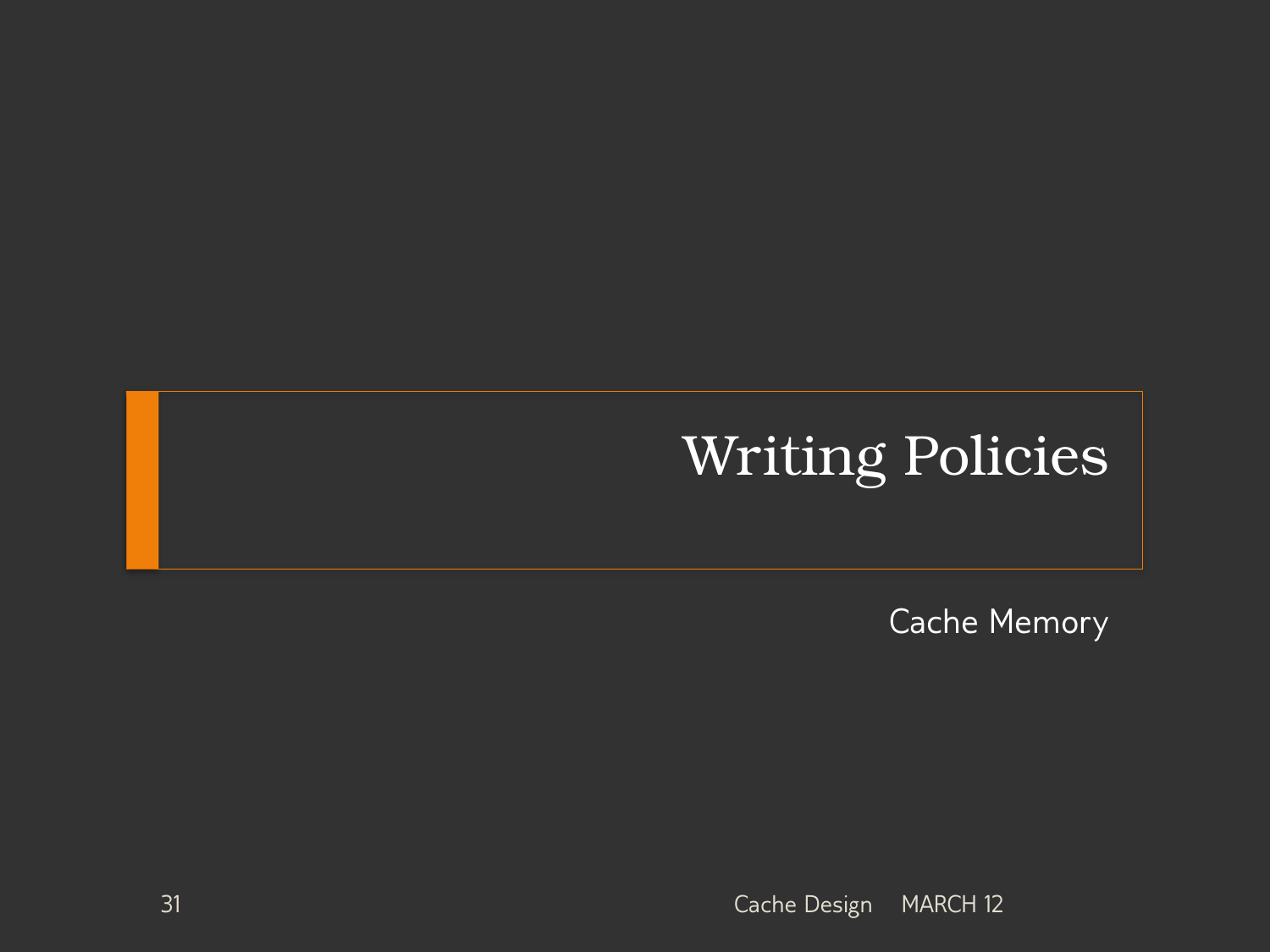

# Writing Policies
Cache Memory
31
Cache Design
MARCH 12